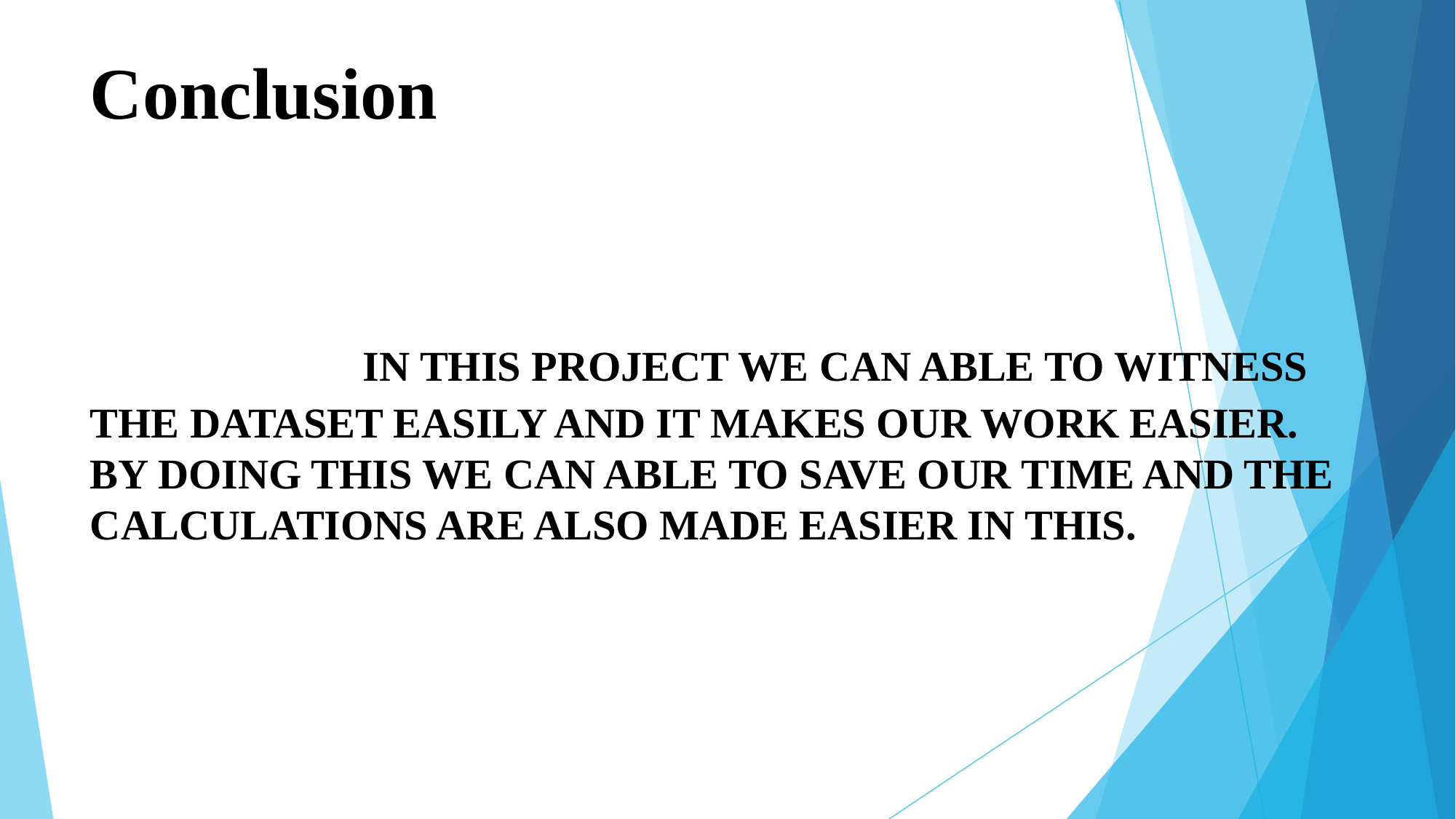

# Conclusion IN THIS PROJECT WE CAN ABLE TO WITNESS THE DATASET EASILY AND IT MAKES OUR WORK EASIER. BY DOING THIS WE CAN ABLE TO SAVE OUR TIME AND THE CALCULATIONS ARE ALSO MADE EASIER IN THIS.